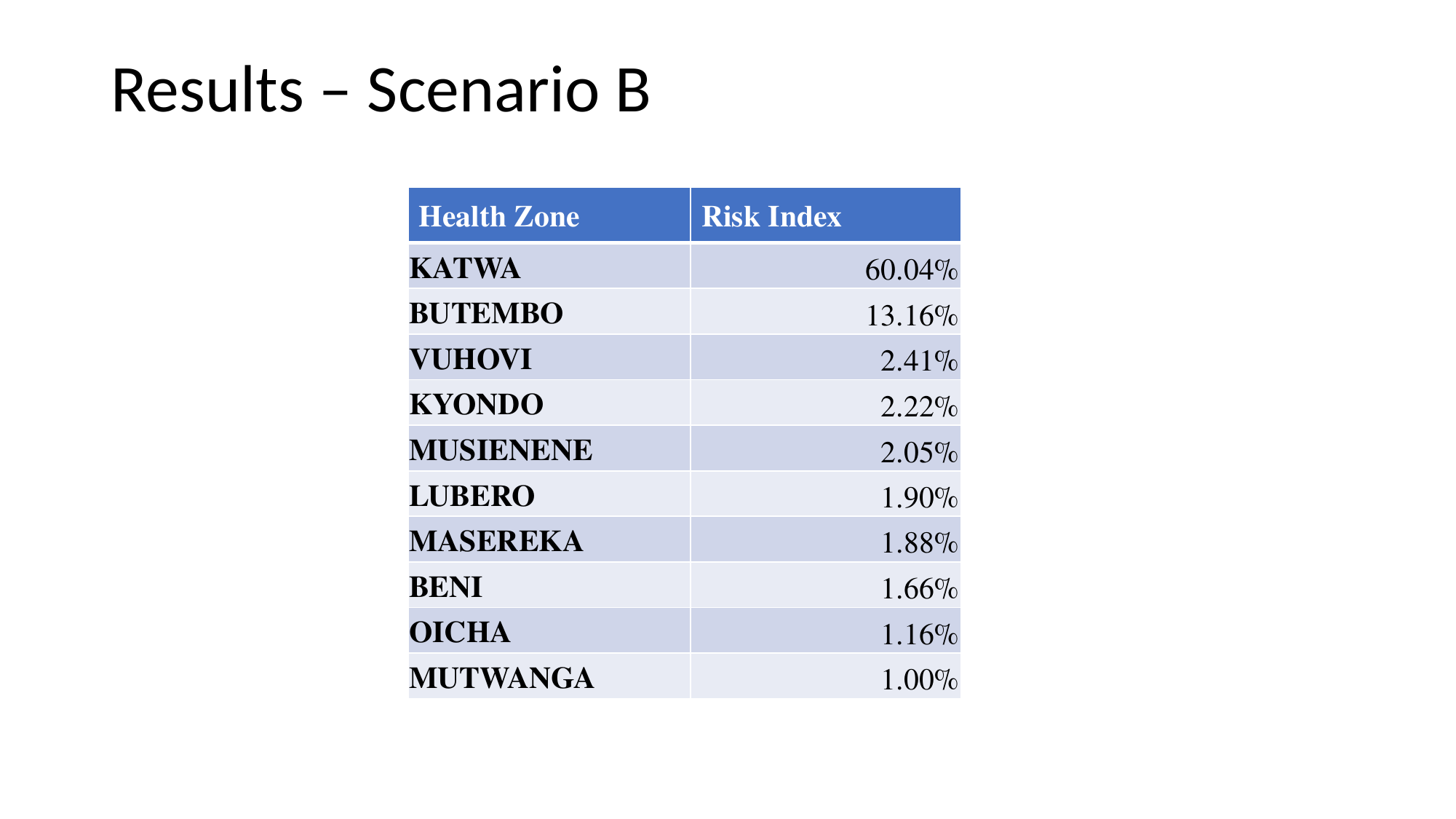

# Results – Scenario B
| Health Zone | Risk Index |
| --- | --- |
| KATWA | 60.04% |
| BUTEMBO | 13.16% |
| VUHOVI | 2.41% |
| KYONDO | 2.22% |
| MUSIENENE | 2.05% |
| LUBERO | 1.90% |
| MASEREKA | 1.88% |
| BENI | 1.66% |
| OICHA | 1.16% |
| MUTWANGA | 1.00% |